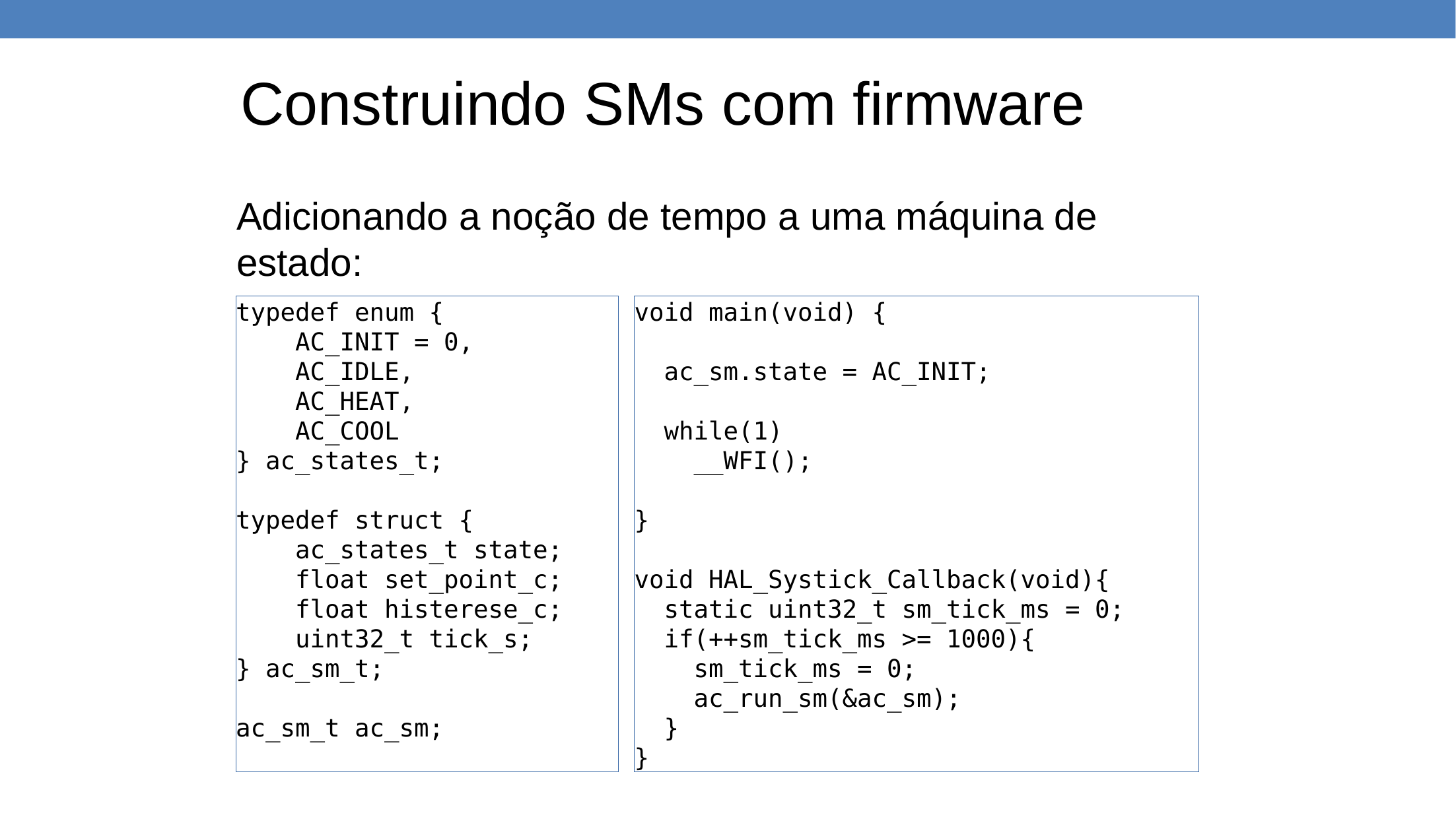

Construindo SMs com firmware
Adicionando a noção de tempo a uma máquina de estado:
typedef enum {
    AC_INIT = 0,
    AC_IDLE,
    AC_HEAT,
    AC_COOL
} ac_states_t;

typedef struct {
    ac_states_t state;
    float set_point_c;
    float histerese_c;
    uint32_t tick_s;
} ac_sm_t;

ac_sm_t ac_sm;

void main(void) {

  ac_sm.state = AC_INIT;

  while(1)
    __WFI();

}

void HAL_Systick_Callback(void){
  static uint32_t sm_tick_ms = 0;
  if(++sm_tick_ms >= 1000){
    sm_tick_ms = 0;
    ac_run_sm(&ac_sm);
  }
}